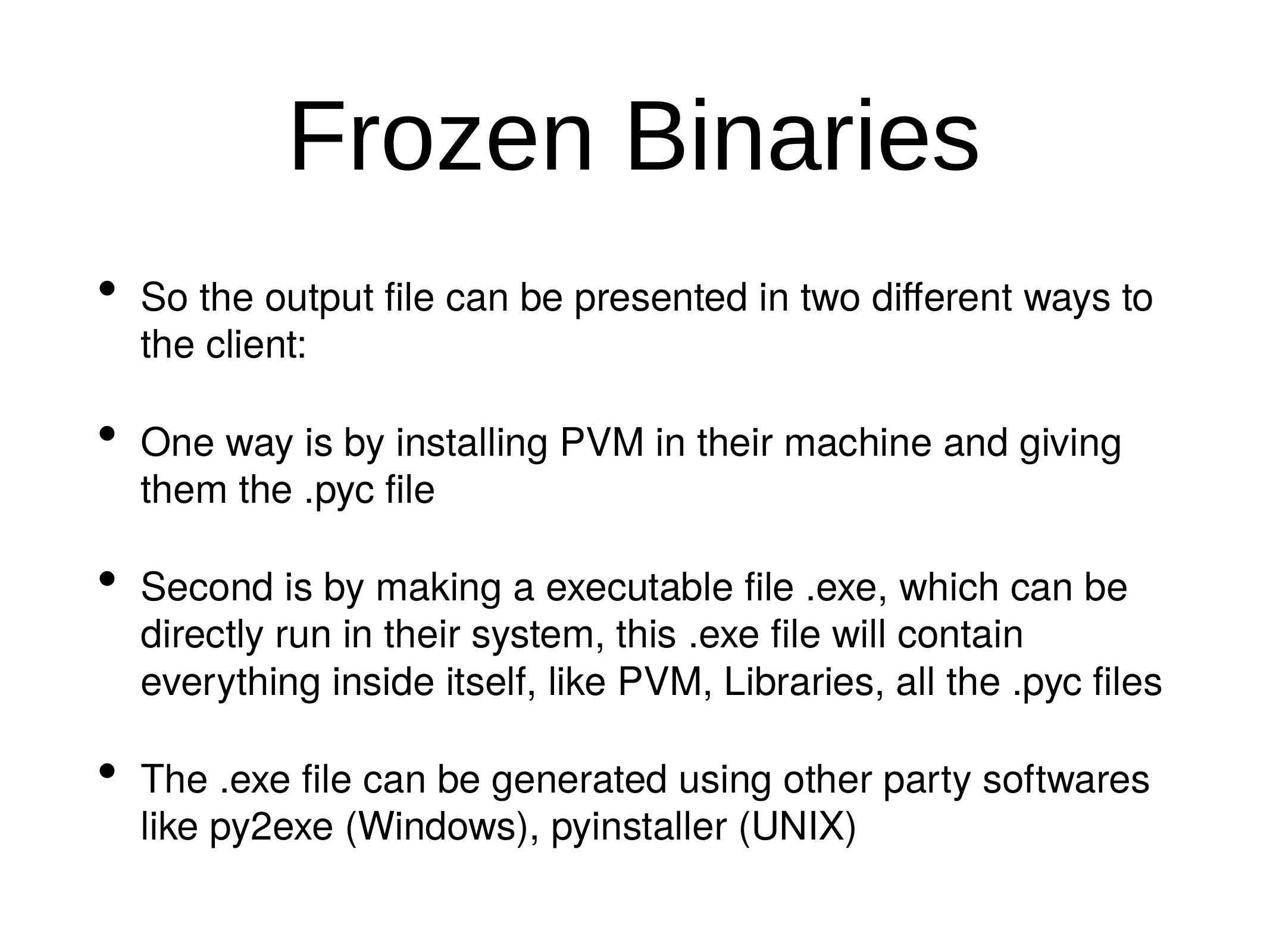

# Frozen Binaries
So the output file can be presented in two different ways to the client:
One way is by installing PVM in their machine and giving them the .pyc file
Second is by making a executable file .exe, which can be directly run in their system, this .exe file will contain everything inside itself, like PVM, Libraries, all the .pyc files
The .exe file can be generated using other party softwares like py2exe (Windows), pyinstaller (UNIX)